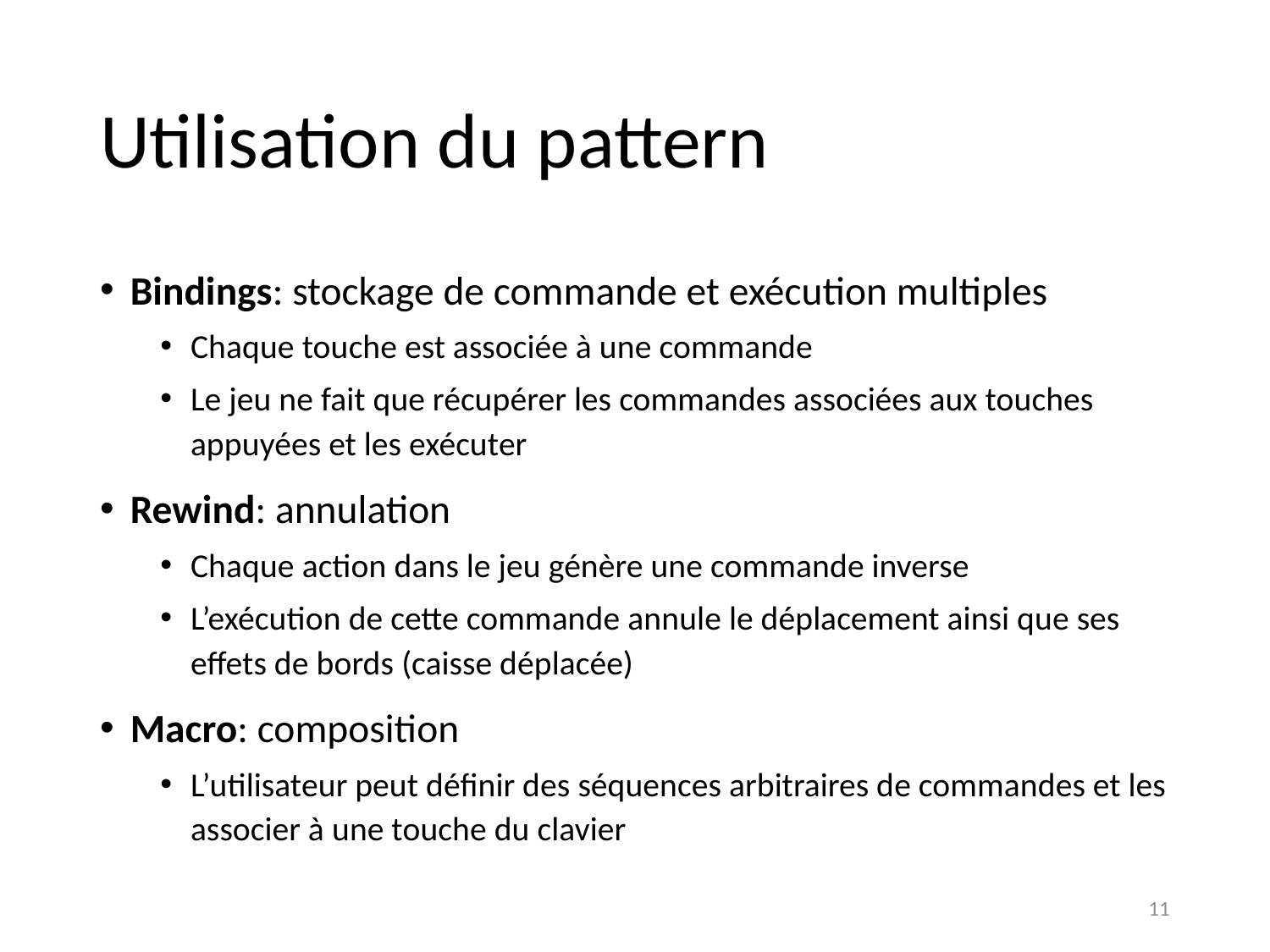

# Utilisation du pattern
Bindings: stockage de commande et exécution multiples
Chaque touche est associée à une commande
Le jeu ne fait que récupérer les commandes associées aux touches appuyées et les exécuter
Rewind: annulation
Chaque action dans le jeu génère une commande inverse
L’exécution de cette commande annule le déplacement ainsi que ses effets de bords (caisse déplacée)
Macro: composition
L’utilisateur peut définir des séquences arbitraires de commandes et les associer à une touche du clavier
11